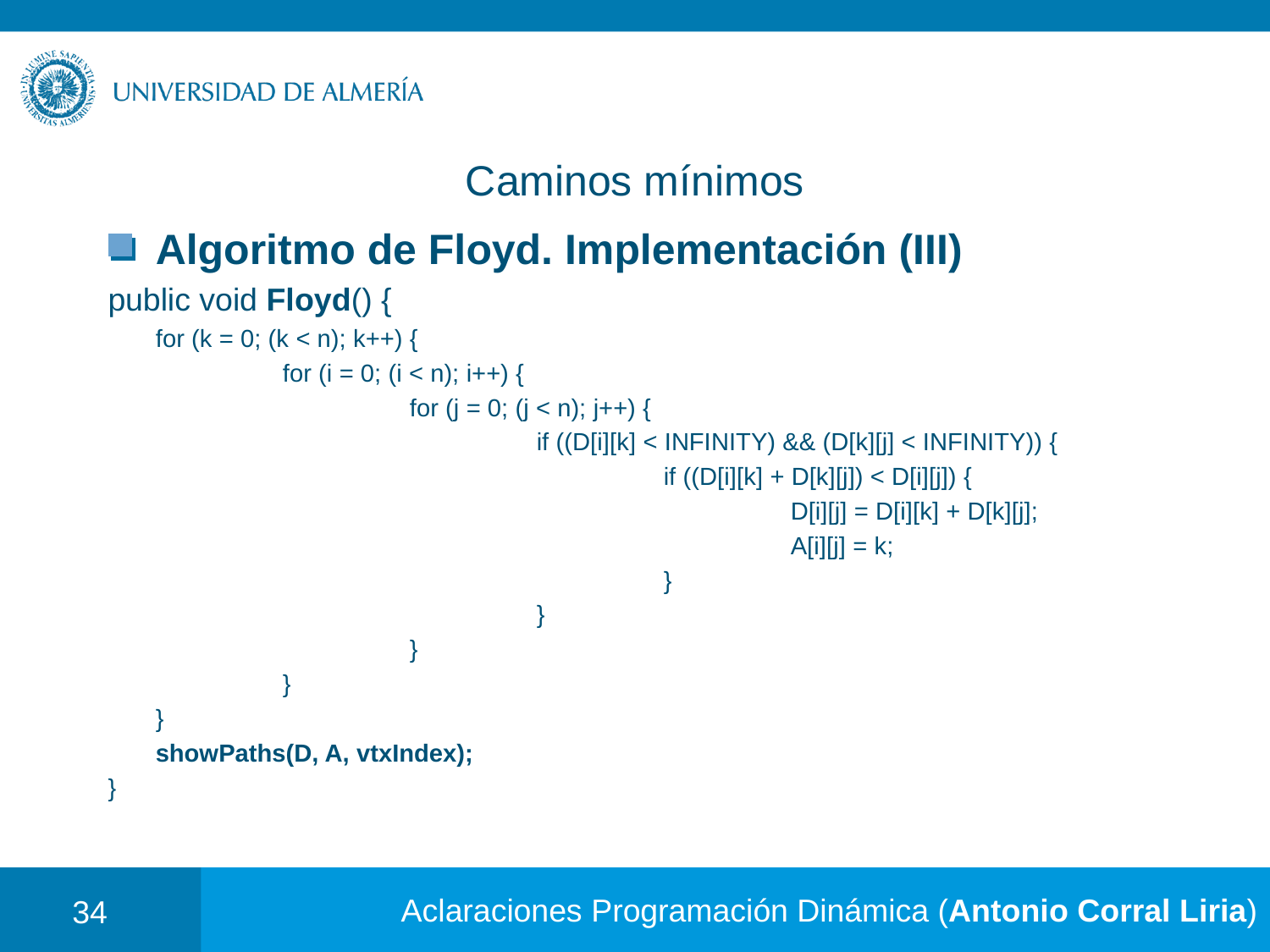

# Caminos mínimos
Algoritmo de Floyd. Implementación (III)
public void Floyd() {
	for (k = 0; (k < n); k++) {
		for (i = 0; (i < n); i++) {
			for (j = 0; (j < n); j++) {
				if ((D[i][k] < INFINITY) && (D[k][j] < INFINITY)) {
					if ((D[i][k] + D[k][j]) < D[i][j]) {
						D[i][j] = D[i][k] + D[k][j];
						A[i][j] = k;
					}
				}
			}
		}
	}
	showPaths(D, A, vtxIndex);
}
34